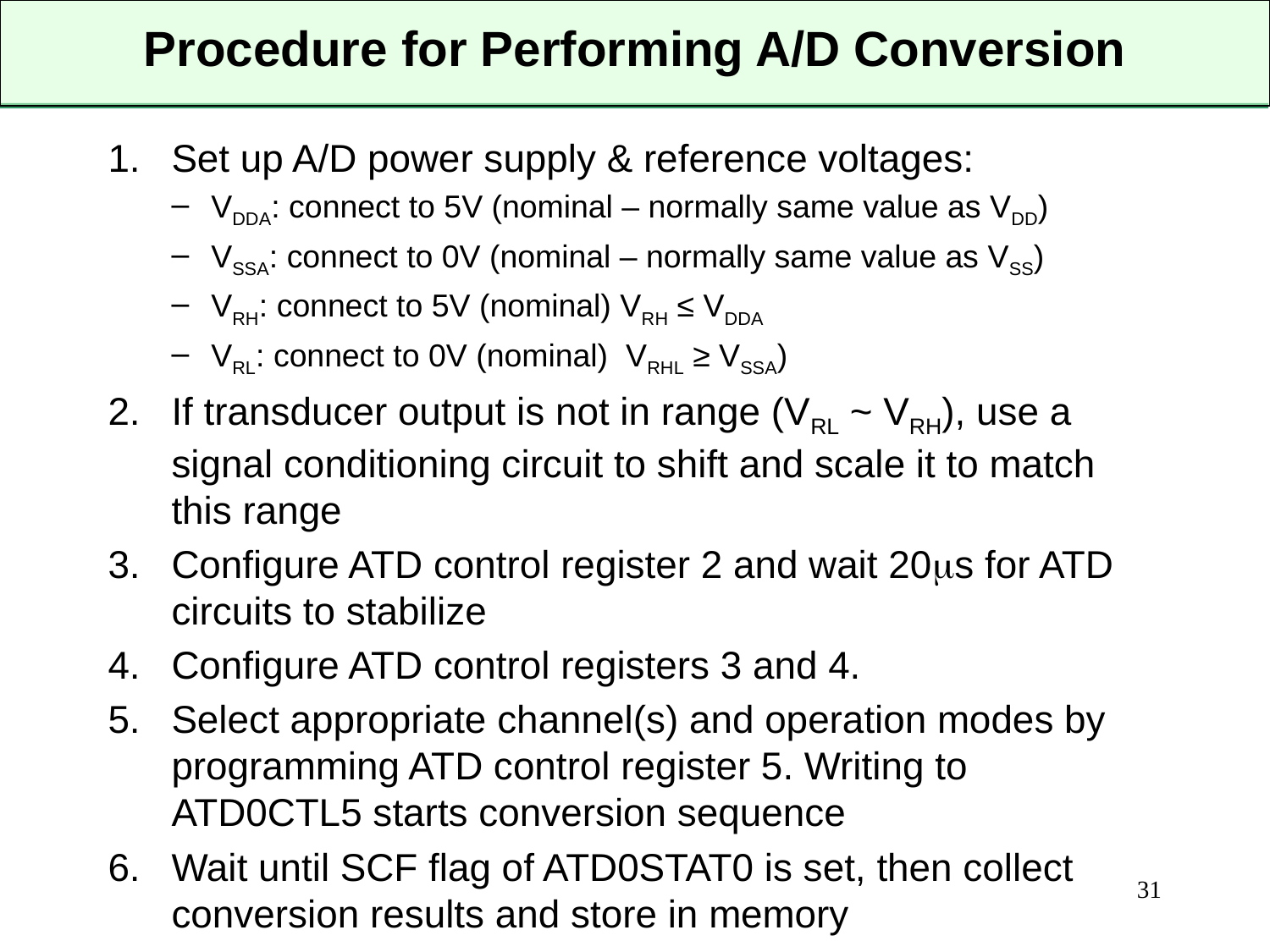

# Procedure for Performing A/D Conversion
Set up A/D power supply & reference voltages:
VDDA: connect to 5V (nominal – normally same value as VDD)
VSSA: connect to 0V (nominal – normally same value as VSS)
VRH: connect to 5V (nominal) VRH ≤ VDDA
VRL: connect to 0V (nominal)  VRHL ≥ VSSA)
If transducer output is not in range (VRL ~ VRH), use a signal conditioning circuit to shift and scale it to match this range
Configure ATD control register 2 and wait 20μs for ATD circuits to stabilize
Configure ATD control registers 3 and 4.
Select appropriate channel(s) and operation modes by programming ATD control register 5. Writing to ATD0CTL5 starts conversion sequence
Wait until SCF flag of ATD0STAT0 is set, then collect conversion results and store in memory
31